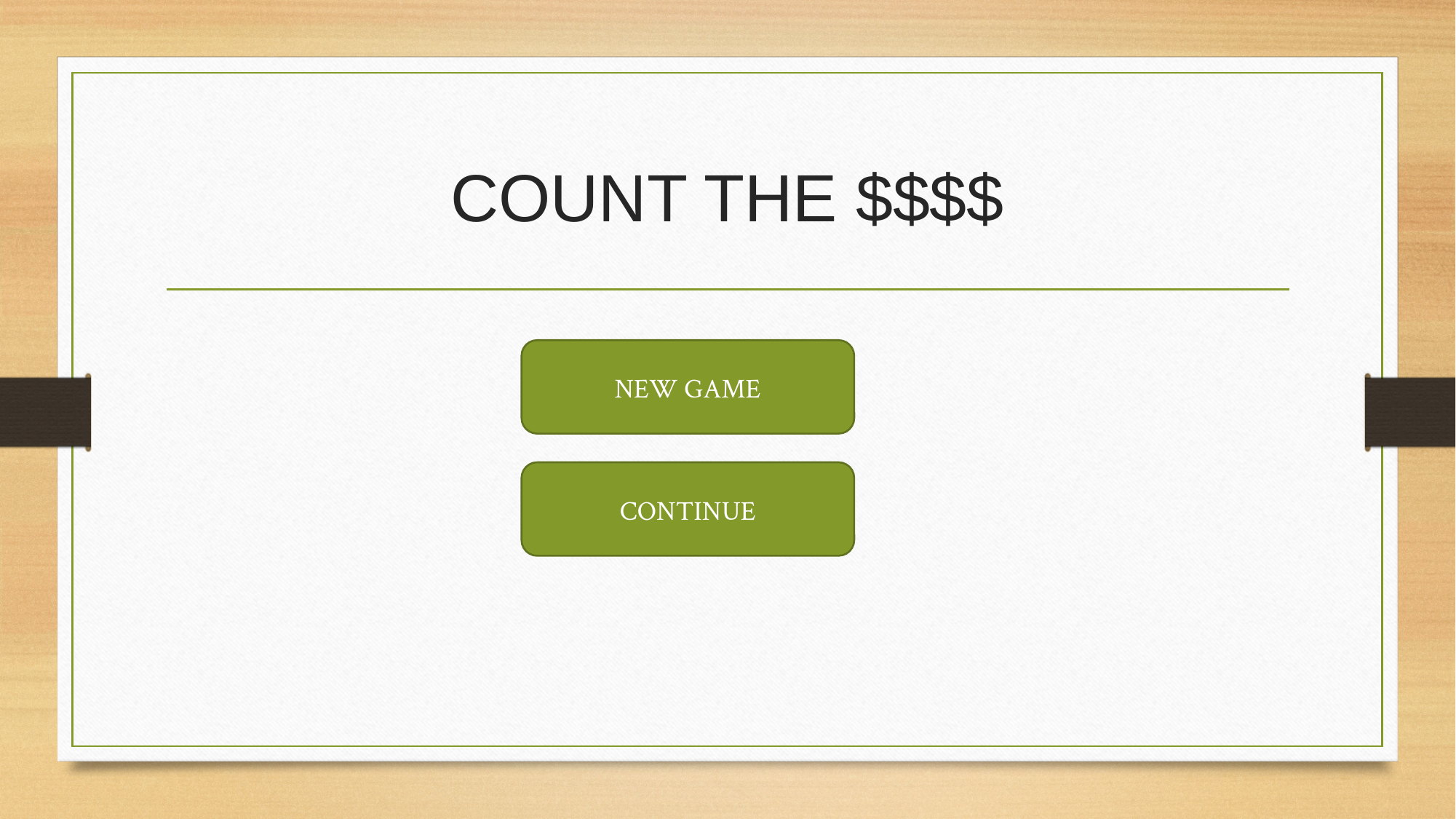

# COUNT THE $$$$
NEW GAME
CONTINUE